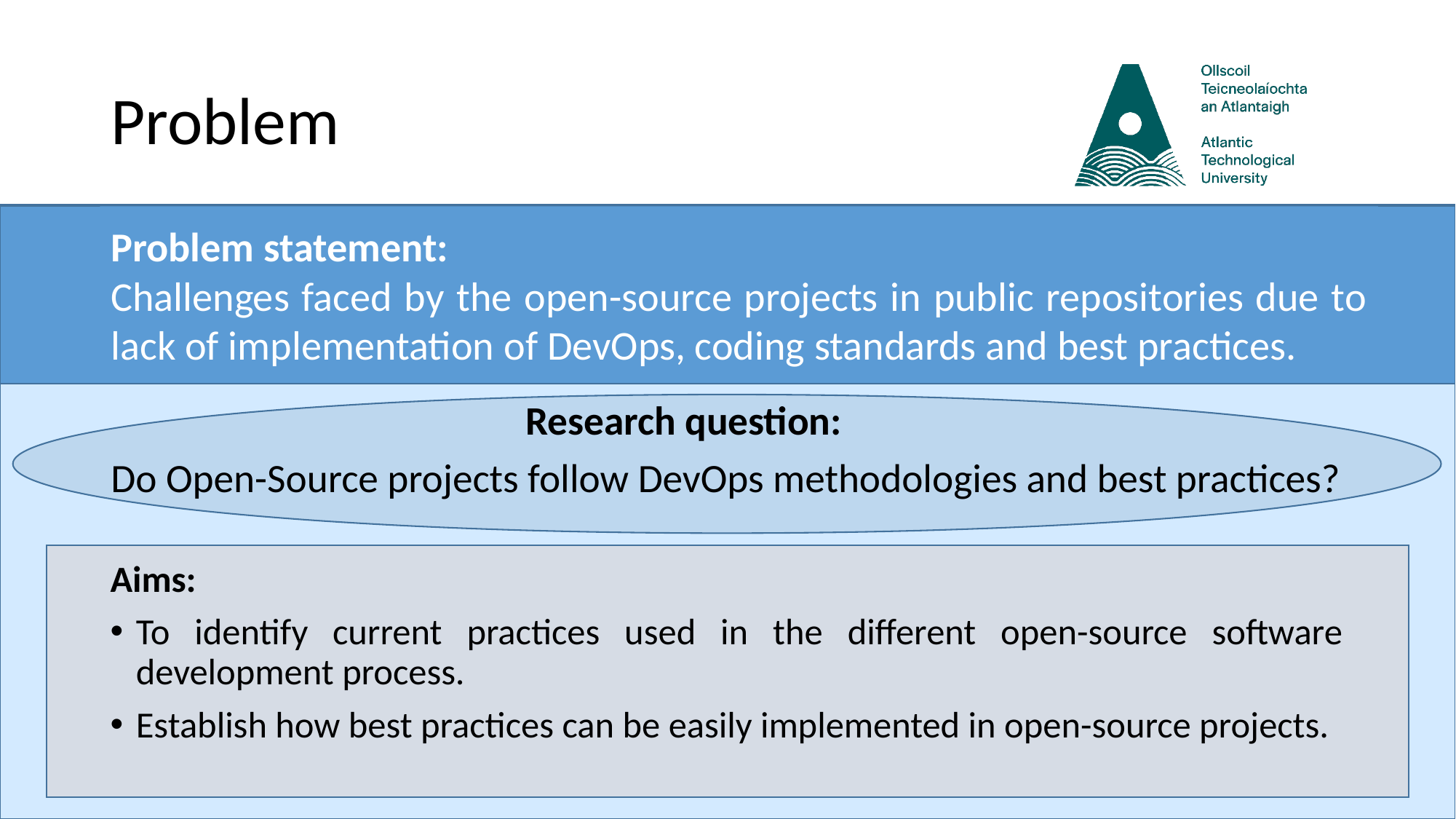

# Problem

Problem statement:
Challenges faced by the open-source projects in public repositories due to lack of implementation of DevOps, coding standards and best practices.

				Research question:
Do Open-Source projects follow DevOps methodologies and best practices?

Aims:
To identify current practices used in the different open-source software development process.
Establish how best practices can be easily implemented in open-source projects.